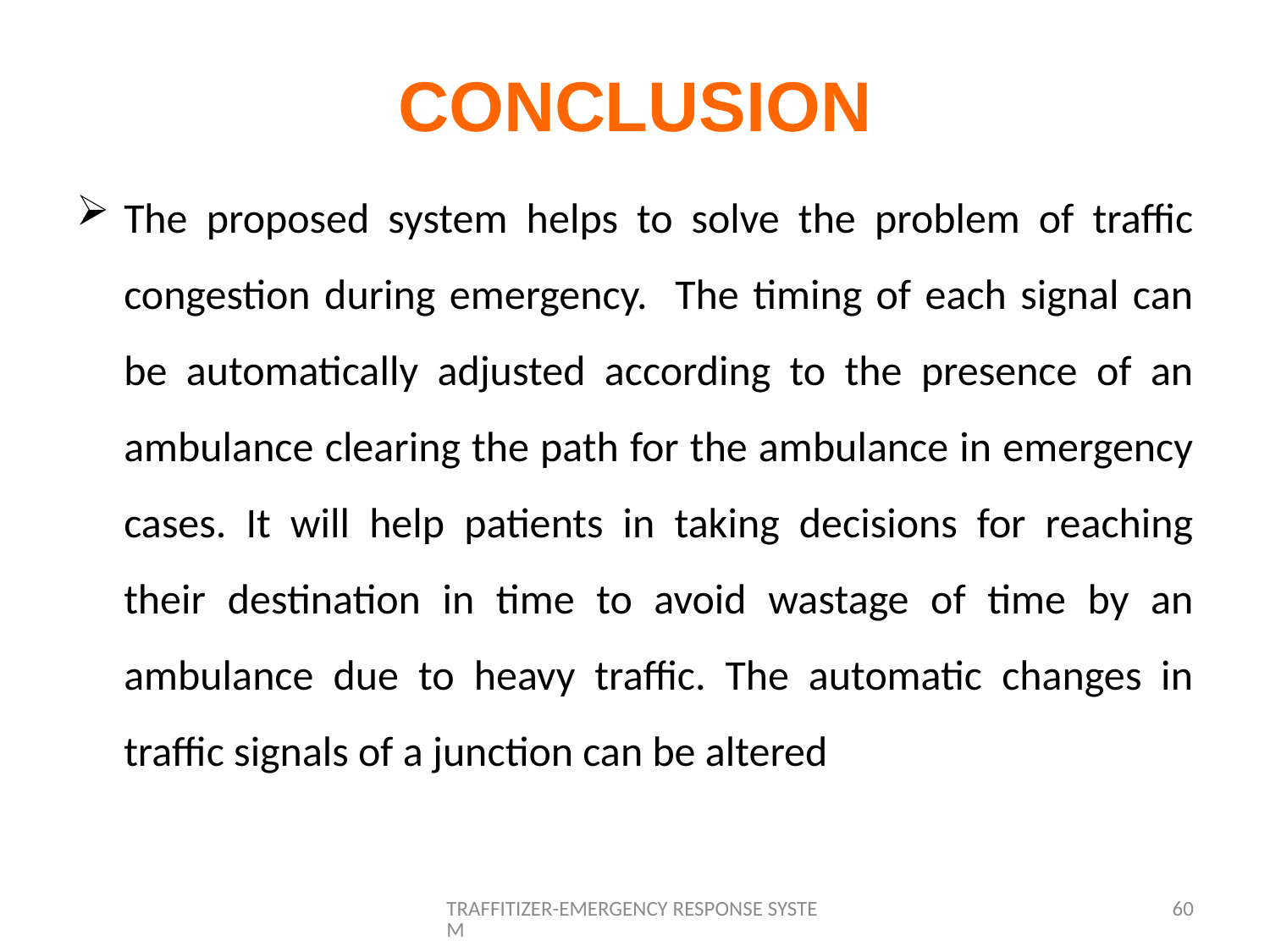

# CONCLUSION
The proposed system helps to solve the problem of traffic congestion during emergency.  The timing of each signal can be automatically adjusted according to the presence of an ambulance clearing the path for the ambulance in emergency cases. It will help patients in taking decisions for reaching their destination in time to avoid wastage of time by an ambulance due to heavy traffic. The automatic changes in traffic signals of a junction can be altered

TRAFFITIZER-EMERGENCY RESPONSE SYSTEM
60